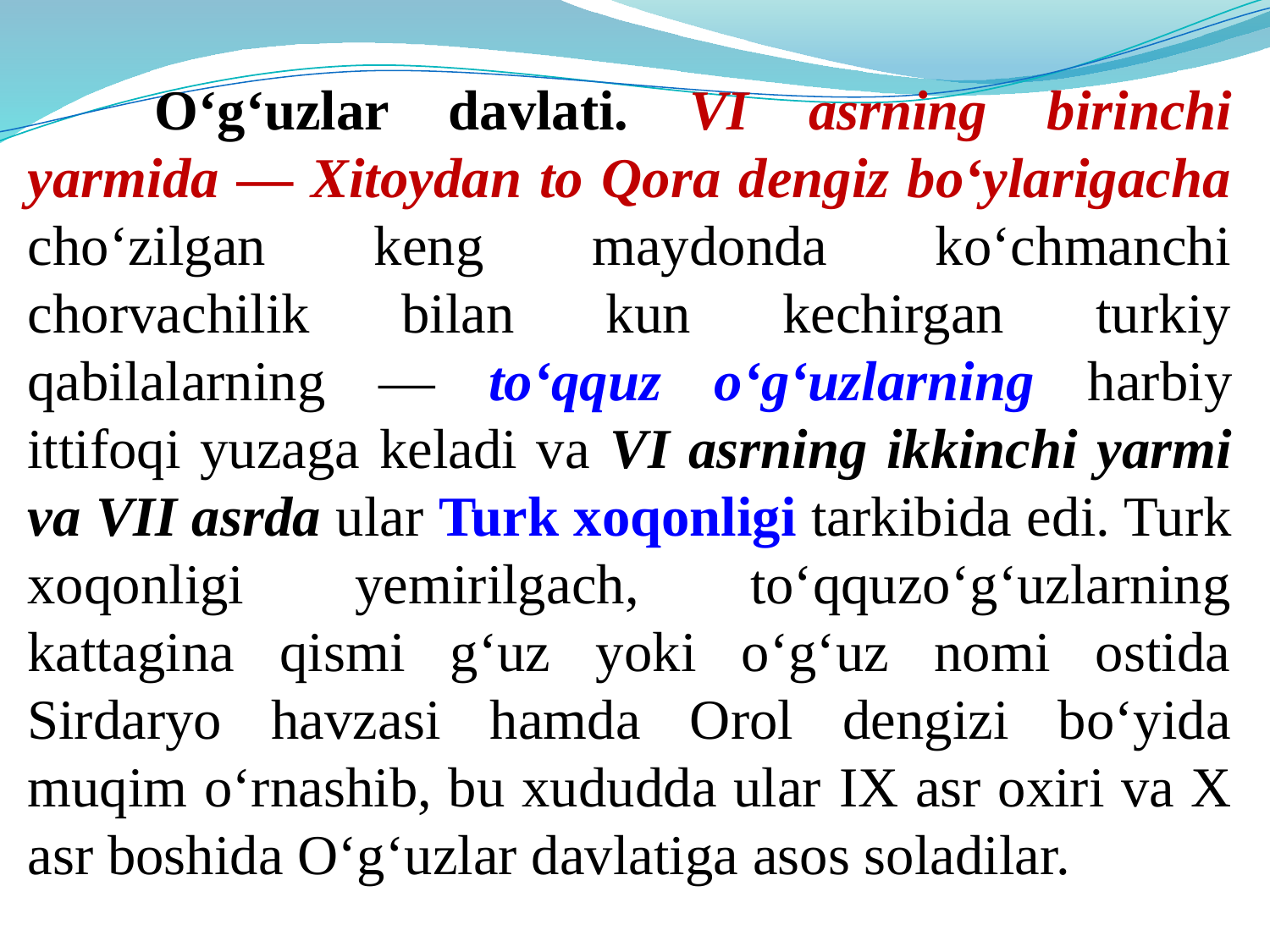

O‘g‘uzlar davlati. VІ asrning birinchi yarmida ― Xitoydan to Qora dengiz bo‘ylarigacha cho‘zilgan keng maydonda ko‘chmanchi chorvachilik bilan kun kechirgan turkiy qabilalarning ― to‘qquz o‘g‘uzlarning harbiy ittifoqi yuzaga keladi va VІ asrning ikkinchi yarmi va VІІ asrda ular Turk xoqonligi tarkibida edi. Turk xoqonligi yemirilgach, to‘qquzo‘g‘uzlarning kattagina qismi g‘uz yoki o‘g‘uz nomi ostida Sirdaryo havzasi hamda Orol dengizi bo‘yida muqim o‘rnashib, bu xududda ular ІX asr oxiri va X asr boshida O‘g‘uzlar davlatiga asos soladilar.